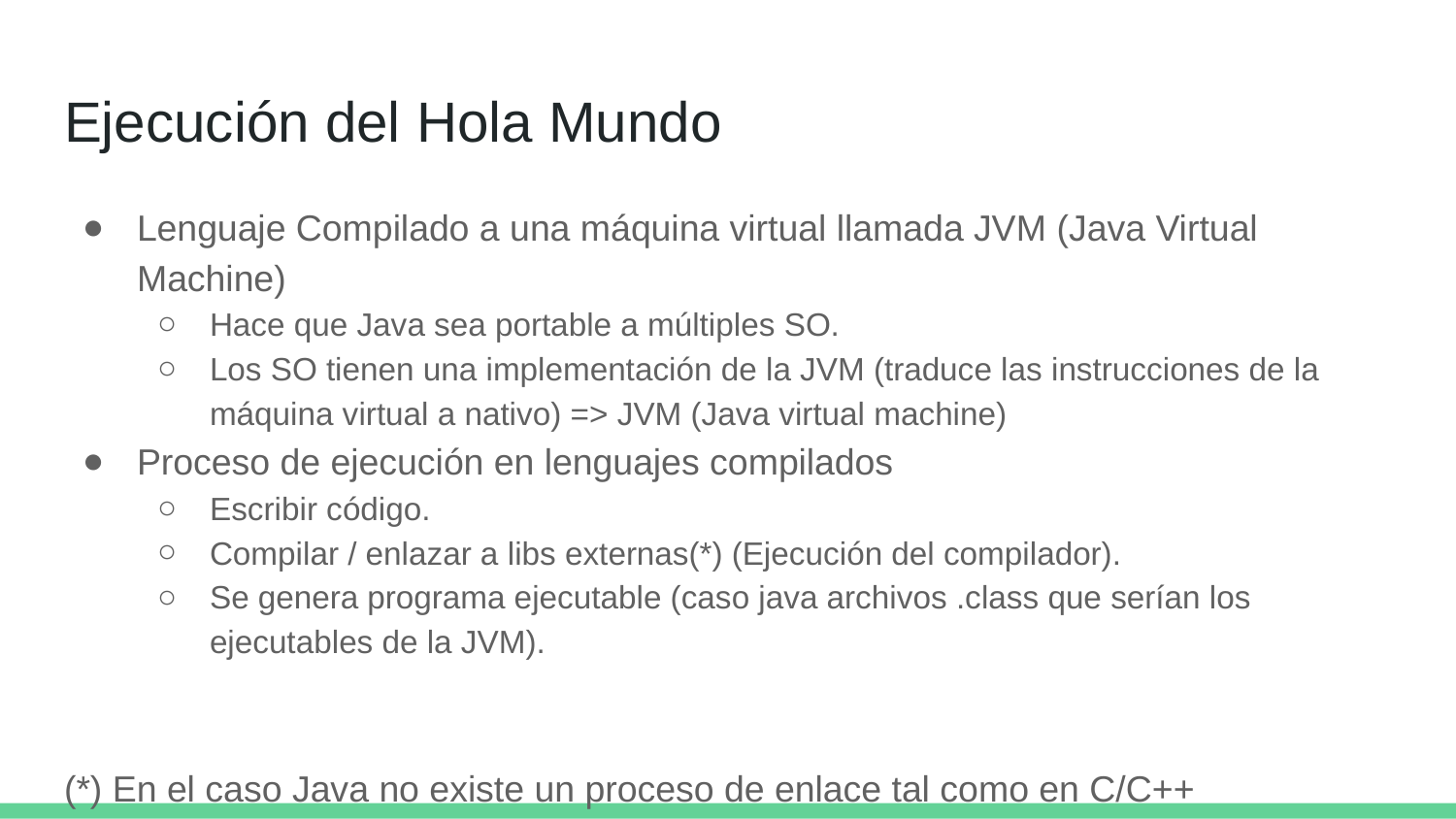

# Ejecución del Hola Mundo
Lenguaje Compilado a una máquina virtual llamada JVM (Java Virtual Machine)
Hace que Java sea portable a múltiples SO.
Los SO tienen una implementación de la JVM (traduce las instrucciones de la máquina virtual a nativo) => JVM (Java virtual machine)
Proceso de ejecución en lenguajes compilados
Escribir código.
Compilar / enlazar a libs externas(*) (Ejecución del compilador).
Se genera programa ejecutable (caso java archivos .class que serían los ejecutables de la JVM).

(*) En el caso Java no existe un proceso de enlace tal como en C/C++